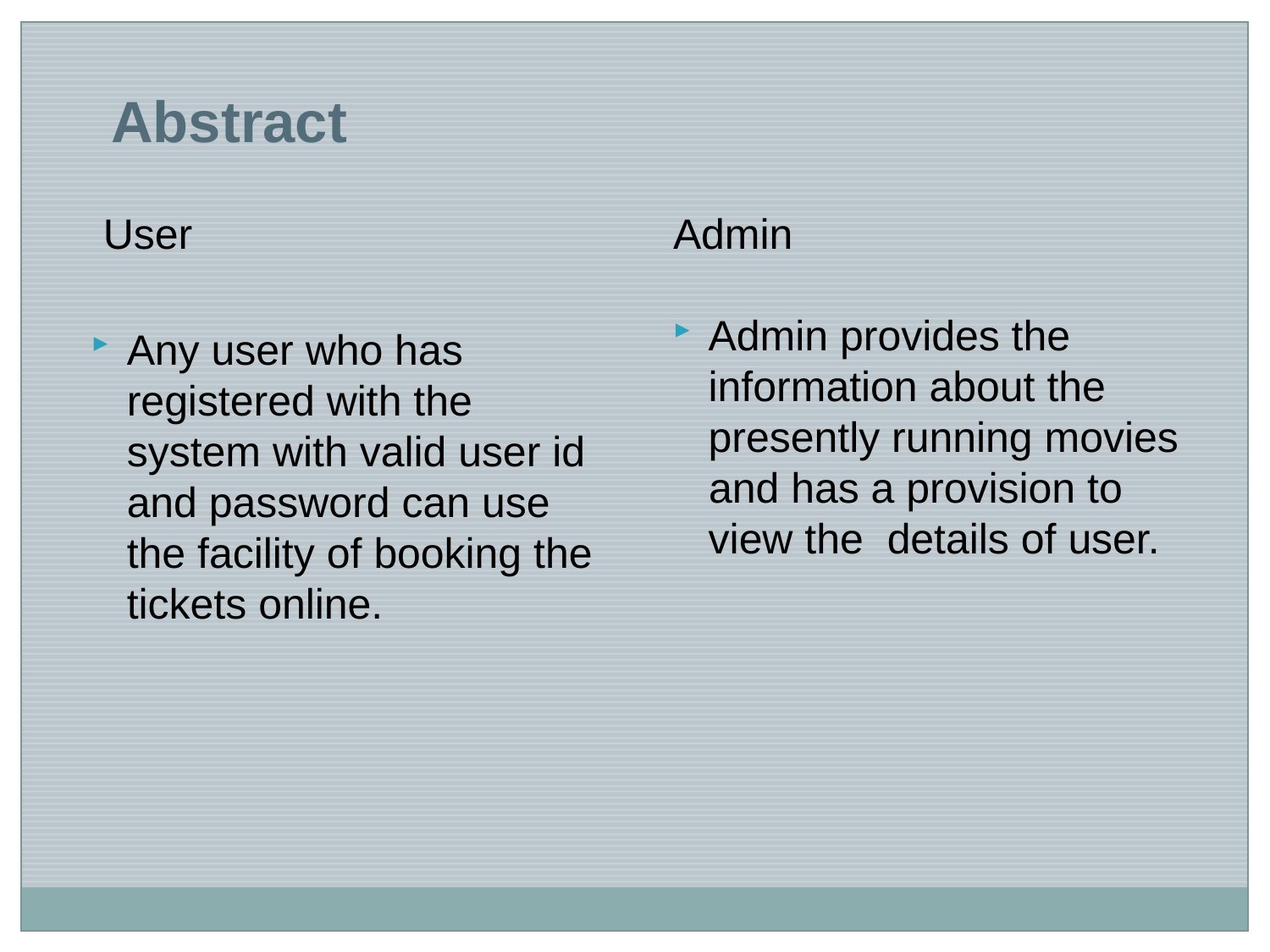

Abstract
 User

Any user who has registered with the system with valid user id and password can use the facility of booking the tickets online.
Admin

Admin provides the information about the presently running movies
   and has a provision to view the  details of user.